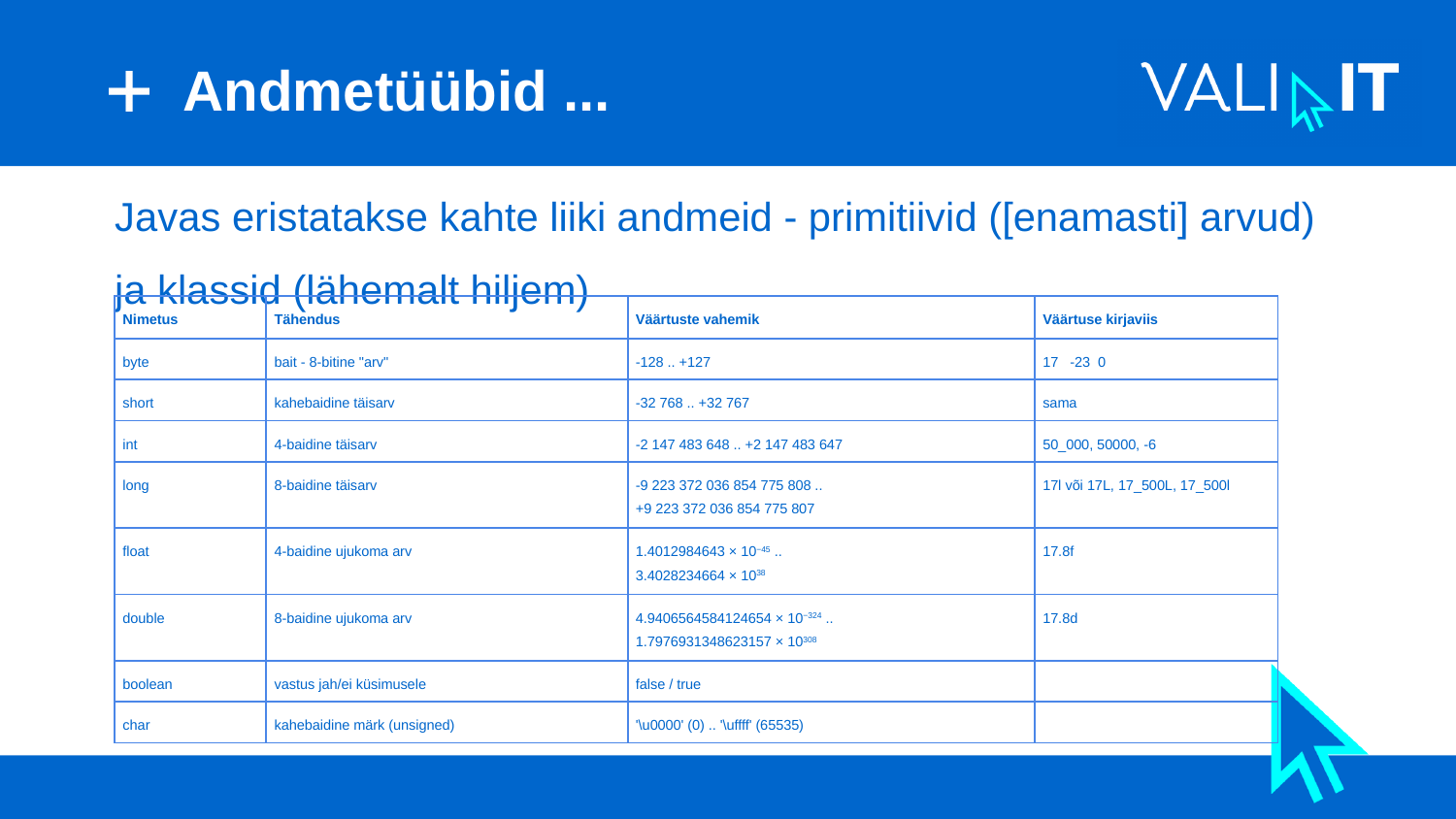

# Andmetüübid ...
Javas eristatakse kahte liiki andmeid - primitiivid ([enamasti] arvud) ja klassid (lähemalt hiljem)
| Nimetus | Tähendus | Väärtuste vahemik | Väärtuse kirjaviis |
| --- | --- | --- | --- |
| byte | bait - 8-bitine "arv" | -128 .. +127 | 17 -23 0 |
| short | kahebaidine täisarv | -32 768 .. +32 767 | sama |
| int | 4-baidine täisarv | -2 147 483 648 .. +2 147 483 647 | 50\_000, 50000, -6 |
| long | 8-baidine täisarv | -9 223 372 036 854 775 808 .. +9 223 372 036 854 775 807 | 17l või 17L, 17\_500L, 17\_500l |
| float | 4-baidine ujukoma arv | 1.4012984643 × 10−45 .. 3.4028234664 × 1038 | 17.8f |
| double | 8-baidine ujukoma arv | 4.9406564584124654 × 10−324 .. 1.7976931348623157 × 10308 | 17.8d |
| boolean | vastus jah/ei küsimusele | false / true |  |
| char | kahebaidine märk (unsigned) | '\u0000' (0) .. '\uffff' (65535) |  |